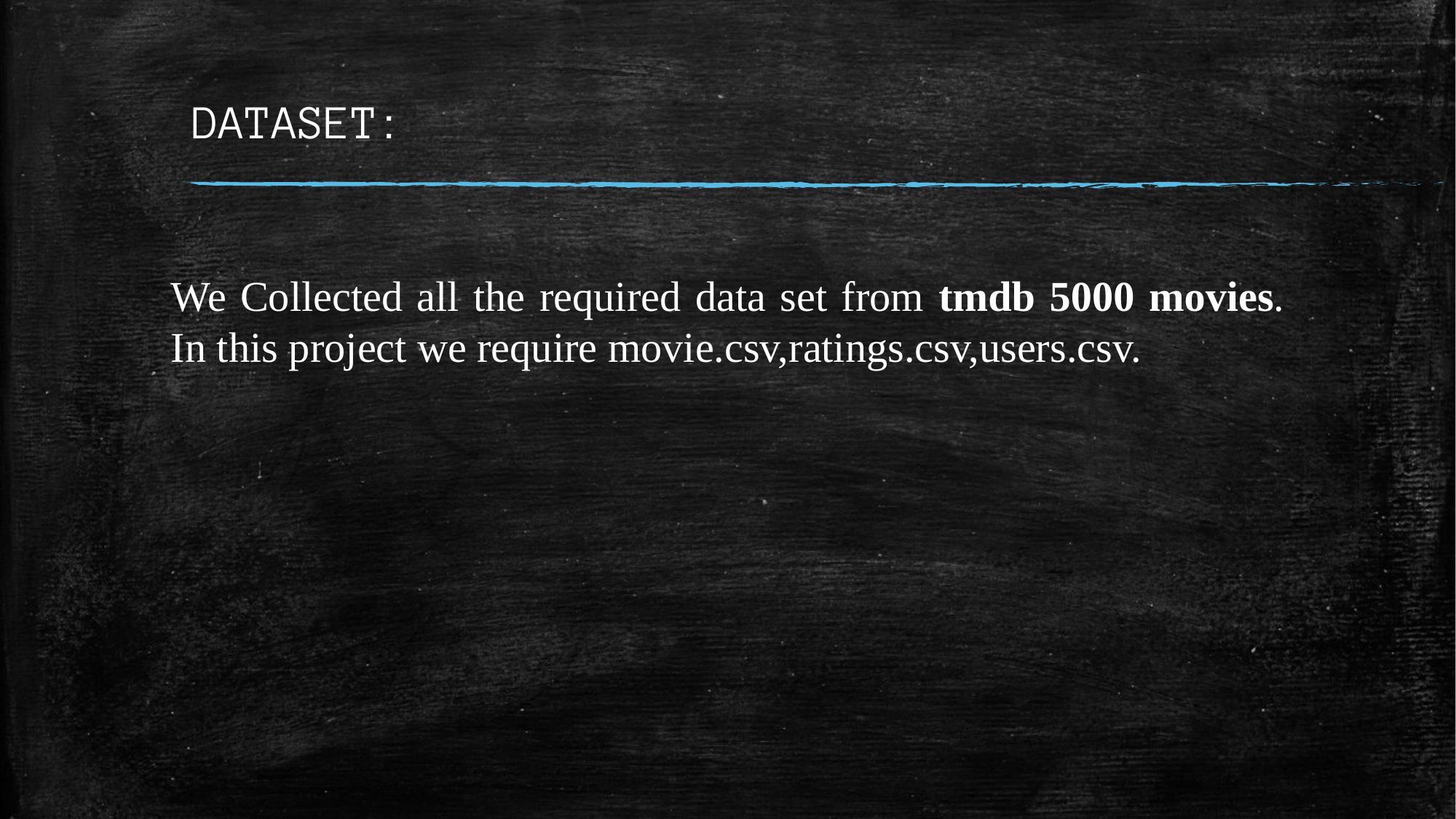

# DATASET:
We Collected all the required data set from tmdb 5000 movies. In this project we require movie.csv,ratings.csv,users.csv.